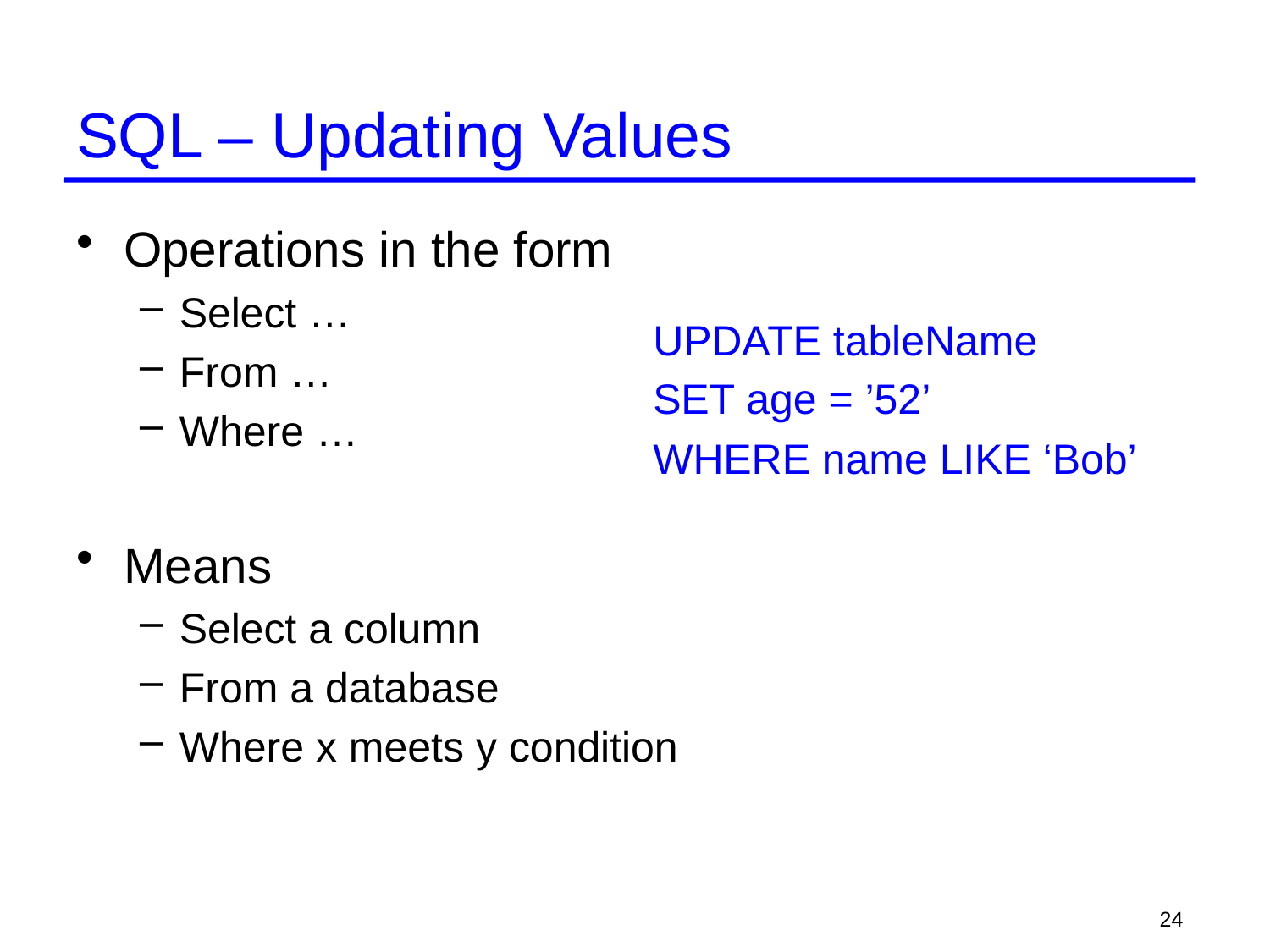

# SQL – Updating Values
Operations in the form
Select …
From …
Where …

Means
Select a column
From a database
Where x meets y condition
UPDATE tableName
SET age = ’52’
WHERE name LIKE ‘Bob’
24